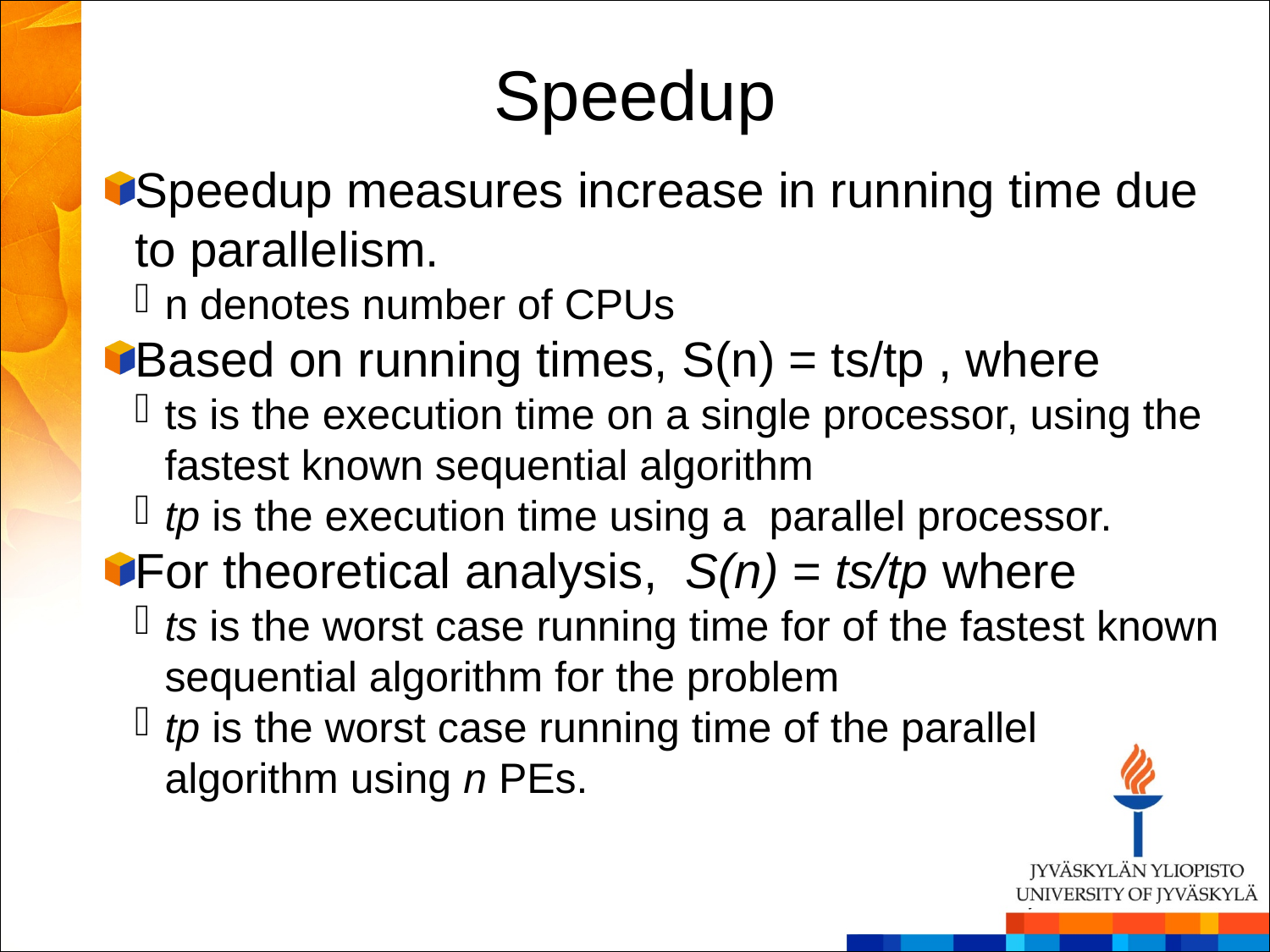

4
Speedup
Speedup measures increase in running time due to parallelism.
n denotes number of CPUs
Based on running times, S(n) = ts/tp , where
ts is the execution time on a single processor, using the fastest known sequential algorithm
tp is the execution time using a  parallel processor.
For theoretical analysis,  S(n) = ts/tp where
ts is the worst case running time for of the fastest known sequential algorithm for the problem
tp is the worst case running time of the parallel algorithm using n PEs.